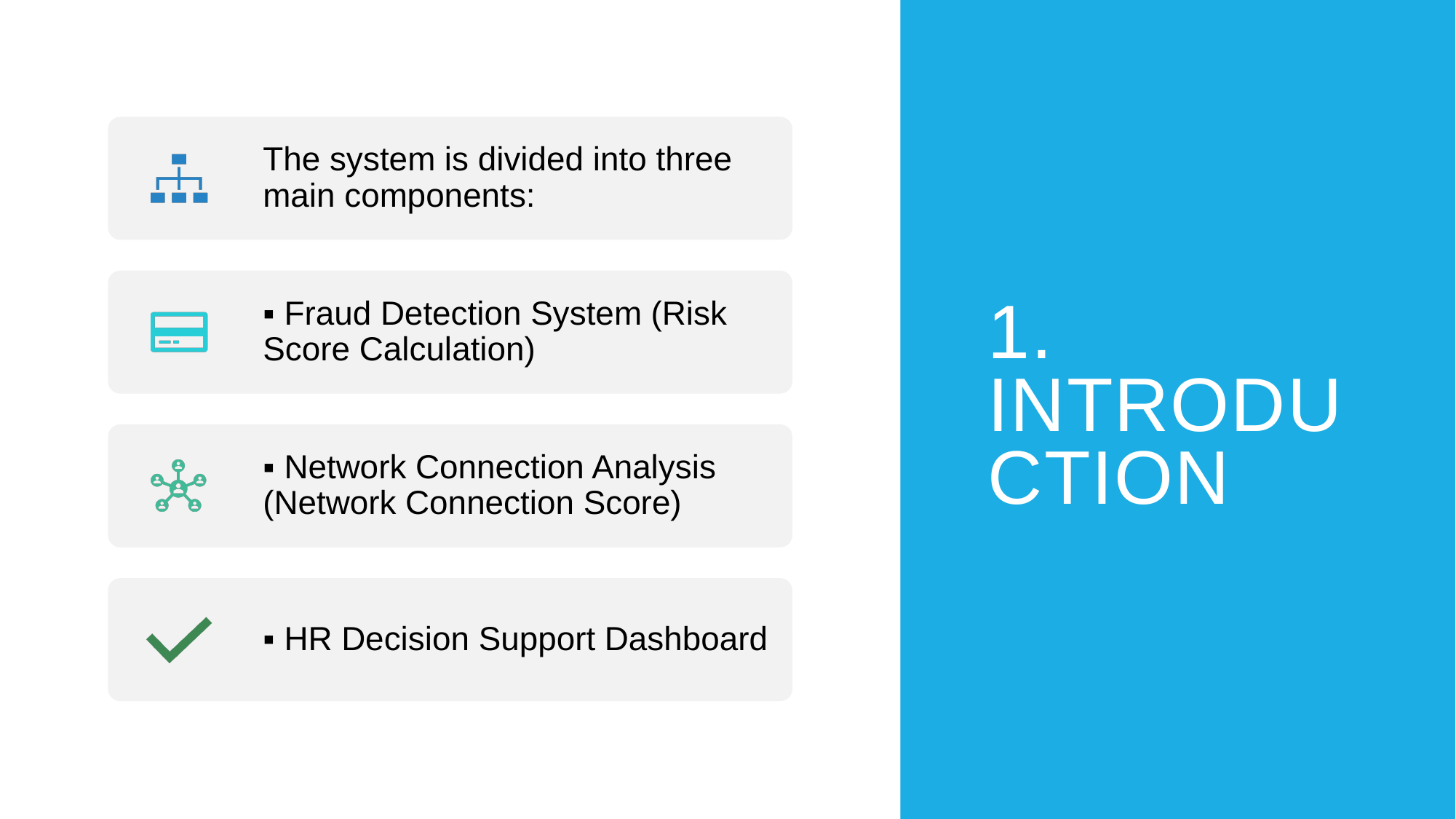

1. Introduction
The system is divided into three main components:
▪ Fraud Detection System (Risk Score Calculation)
▪ Network Connection Analysis (Network Connection Score)
▪ HR Decision Support Dashboard